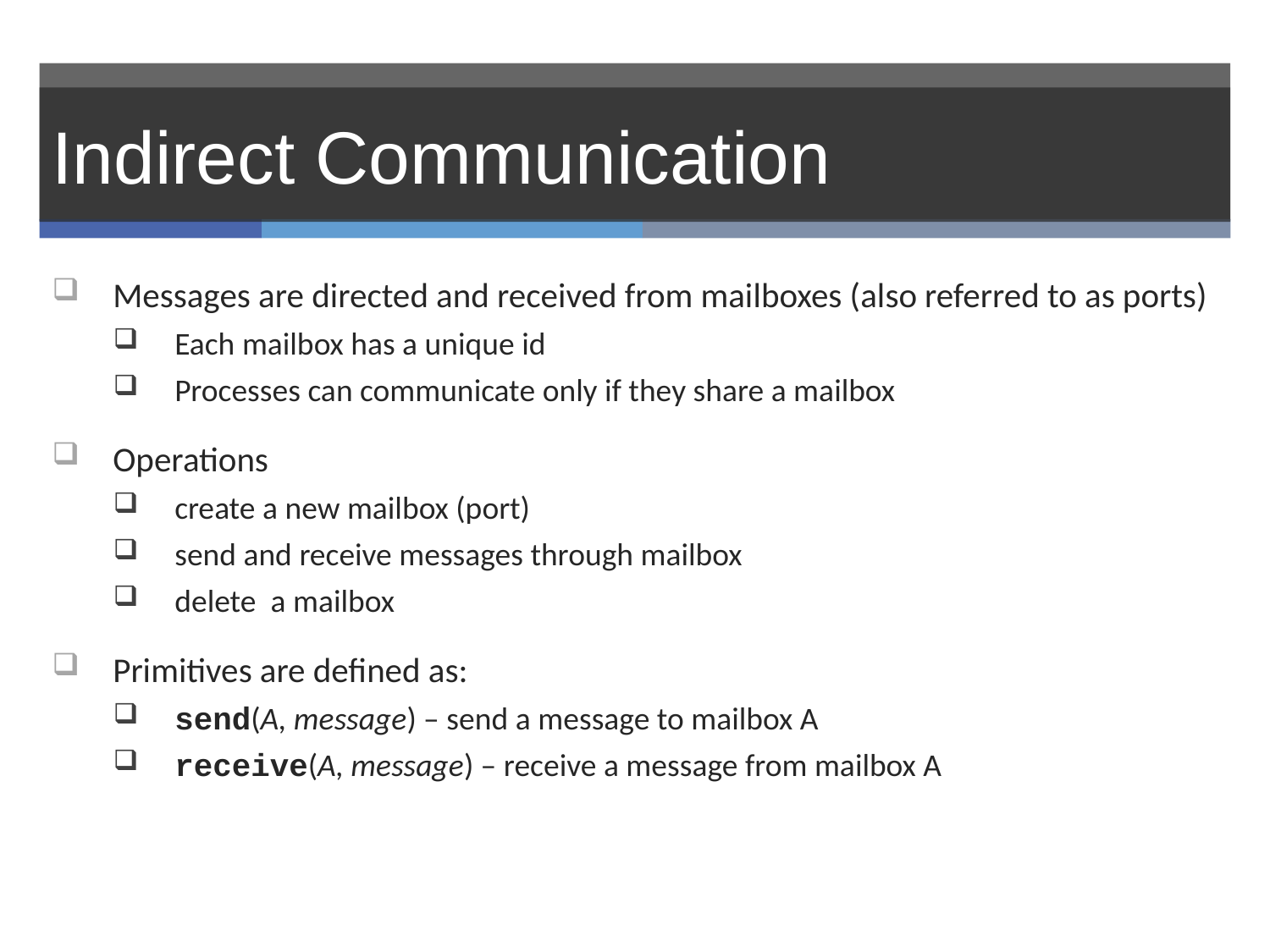

# Indirect Communication
Messages are directed and received from mailboxes (also referred to as ports)
Each mailbox has a unique id
Processes can communicate only if they share a mailbox
Operations
create a new mailbox (port)
send and receive messages through mailbox
delete  a mailbox
Primitives are defined as:
send(A, message) – send a message to mailbox A
receive(A, message) – receive a message from mailbox A